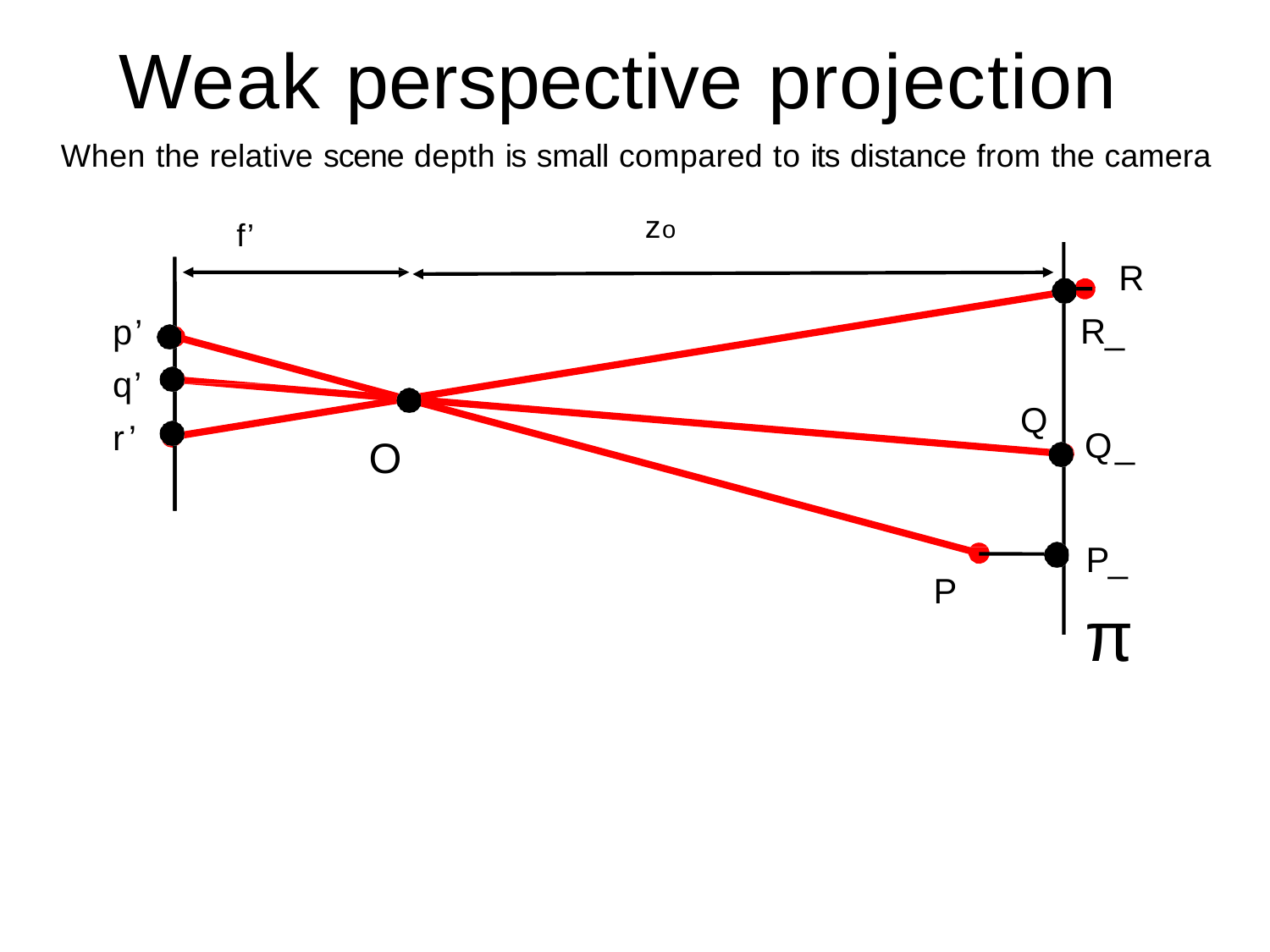

# Weak perspective projection
When the relative scene depth is small compared to its distance from the camera
zo
f’

R
R_

p’
q’
r’

Q

Q_
O

P_
π

P